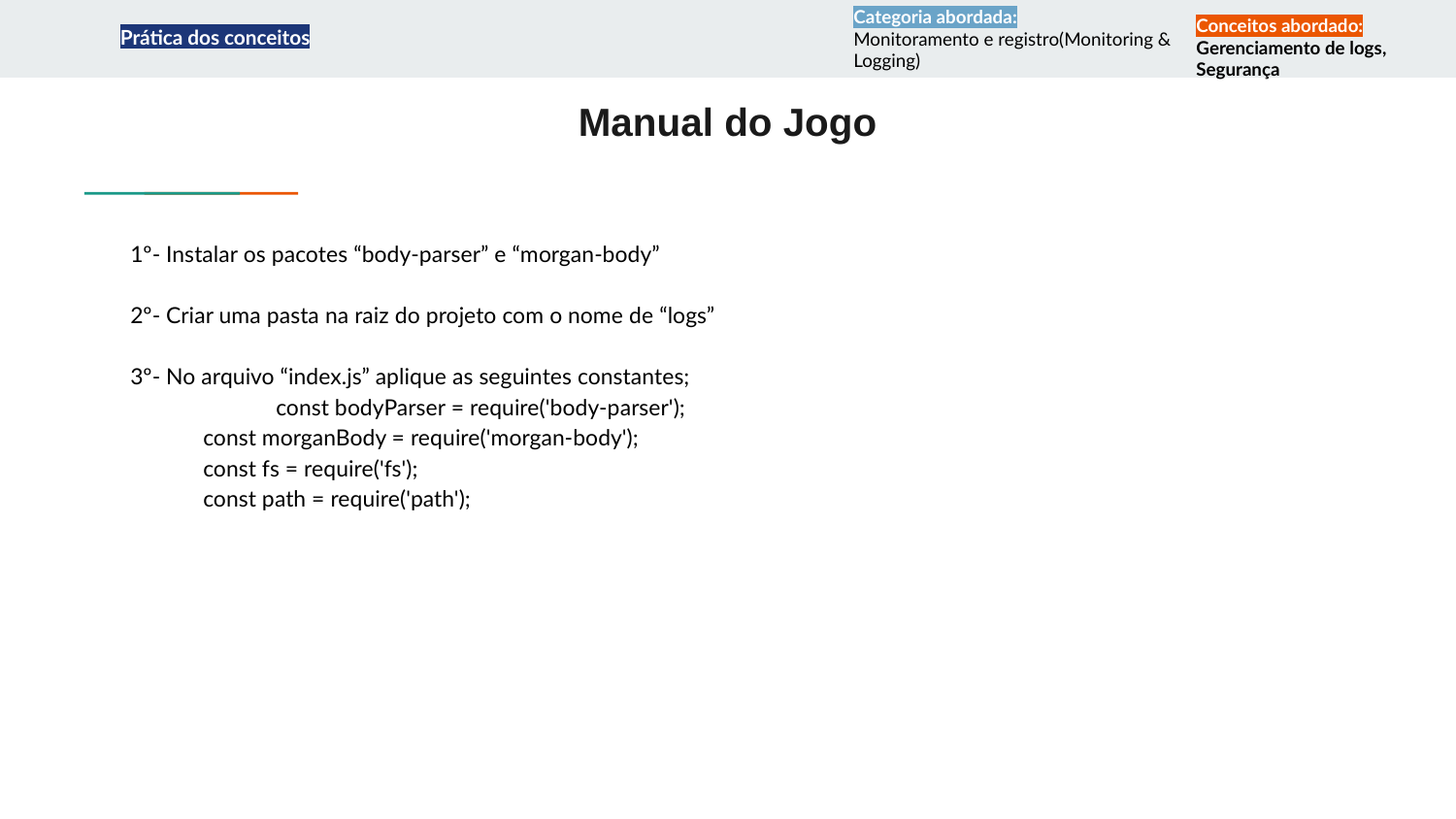

Conceitos abordado:
Gerenciamento de logs, Segurança
Categoria abordada:
Monitoramento e registro(Monitoring & Logging)
Prática dos conceitos
# Manual do Jogo

1º- Instalar os pacotes “body-parser” e “morgan-body”

2º- Criar uma pasta na raiz do projeto com o nome de “logs”

3º- No arquivo “index.js” aplique as seguintes constantes;
	const bodyParser = require('body-parser');
const morganBody = require('morgan-body');
const fs = require('fs');
const path = require('path');